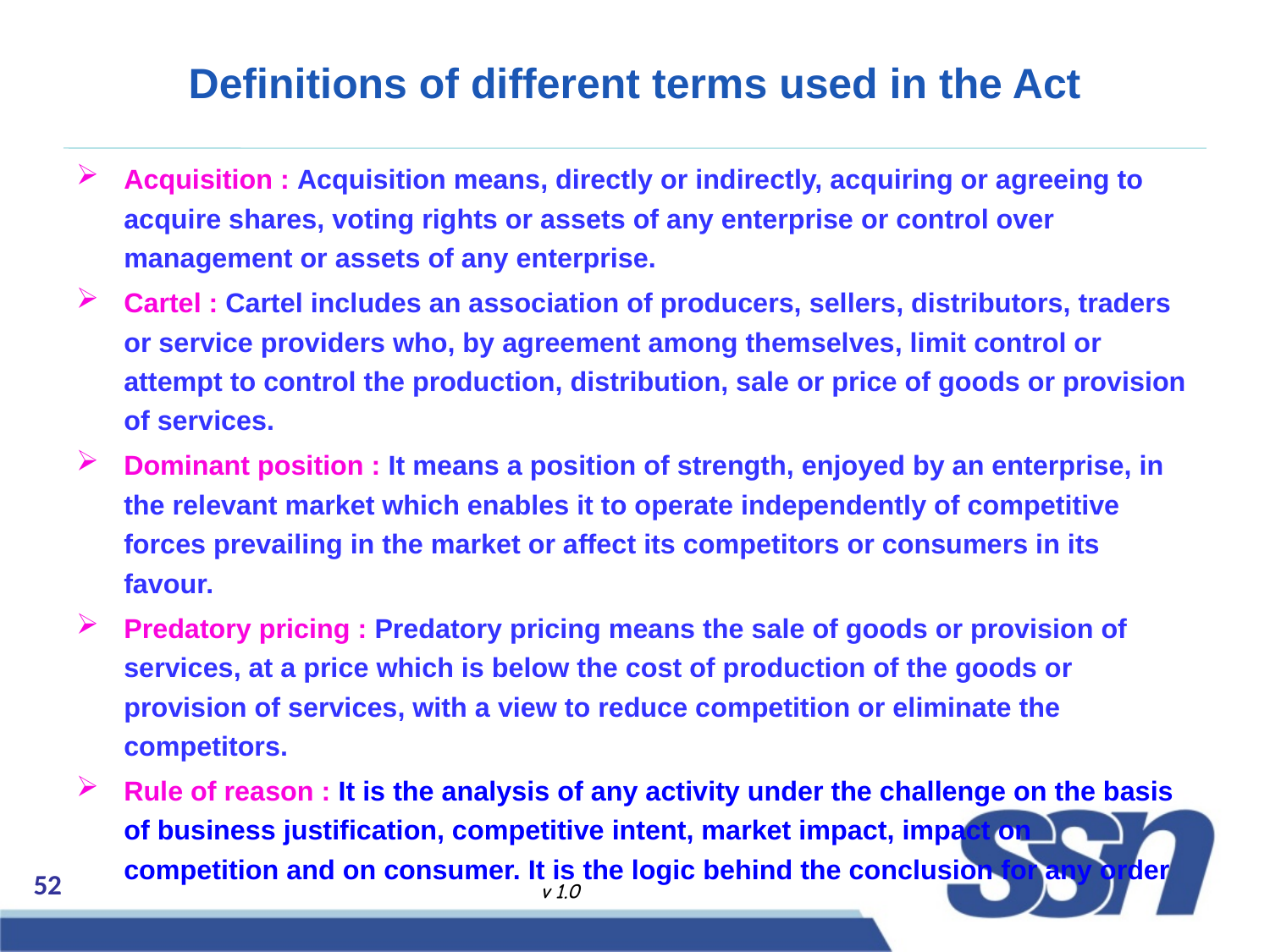

# Definitions of different terms used in the Act
Acquisition : Acquisition means, directly or indirectly, acquiring or agreeing to acquire shares, voting rights or assets of any enterprise or control over management or assets of any enterprise.
Cartel : Cartel includes an association of producers, sellers, distributors, traders or service providers who, by agreement among themselves, limit control or attempt to control the production, distribution, sale or price of goods or provision of services.
Dominant position : It means a position of strength, enjoyed by an enterprise, in the relevant market which enables it to operate independently of competitive forces prevailing in the market or affect its competitors or consumers in its favour.
Predatory pricing : Predatory pricing means the sale of goods or provision of services, at a price which is below the cost of production of the goods or provision of services, with a view to reduce competition or eliminate the competitors.
Rule of reason : It is the analysis of any activity under the challenge on the basis of business justification, competitive intent, market impact, impact on competition and on consumer. It is the logic behind the conclusion for any order